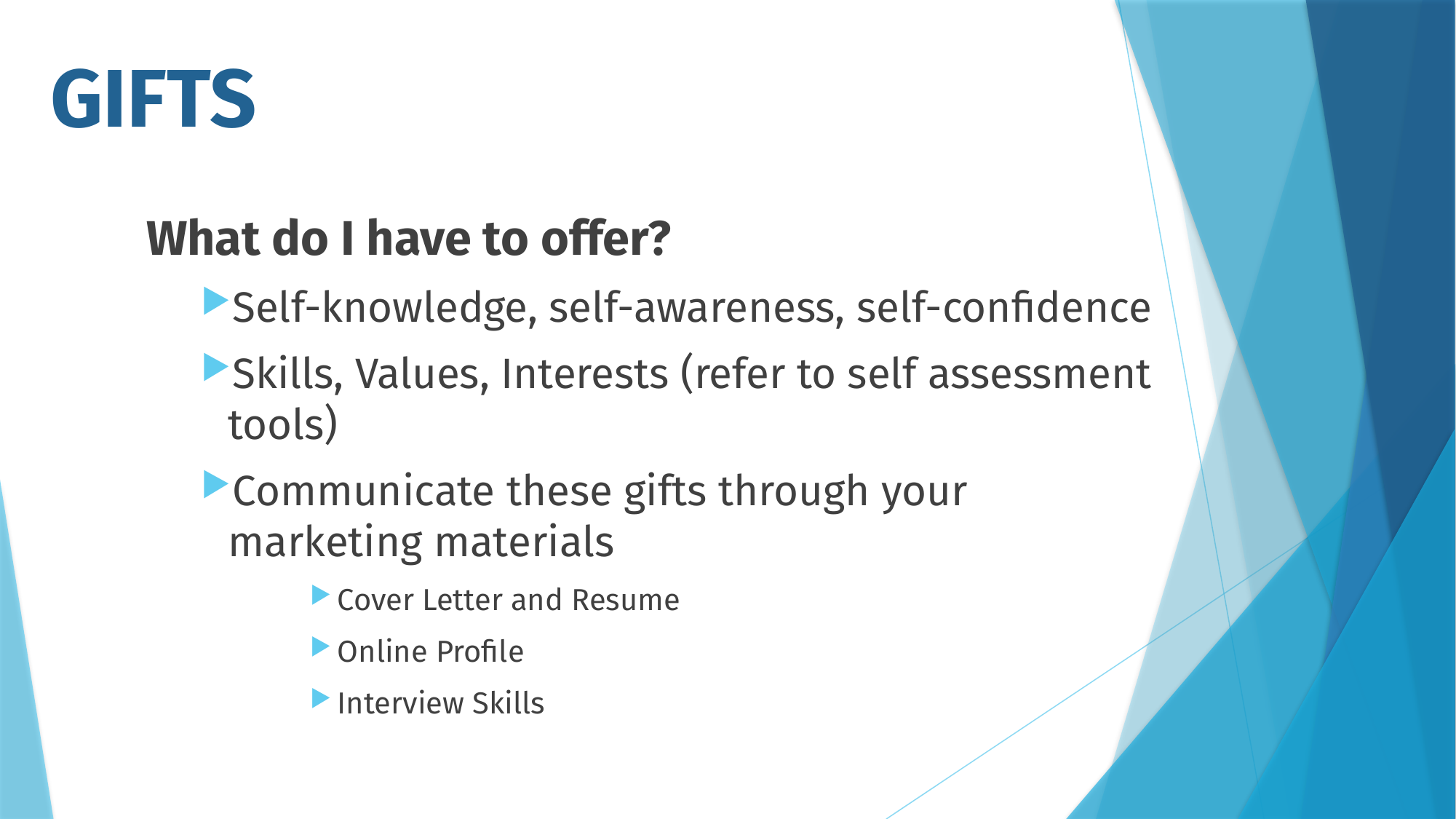

# Gifts
What do I have to offer?
Self-knowledge, self-awareness, self-confidence
Skills, Values, Interests (refer to self assessment tools)
Communicate these gifts through your marketing materials
Cover Letter and Resume
Online Profile
Interview Skills